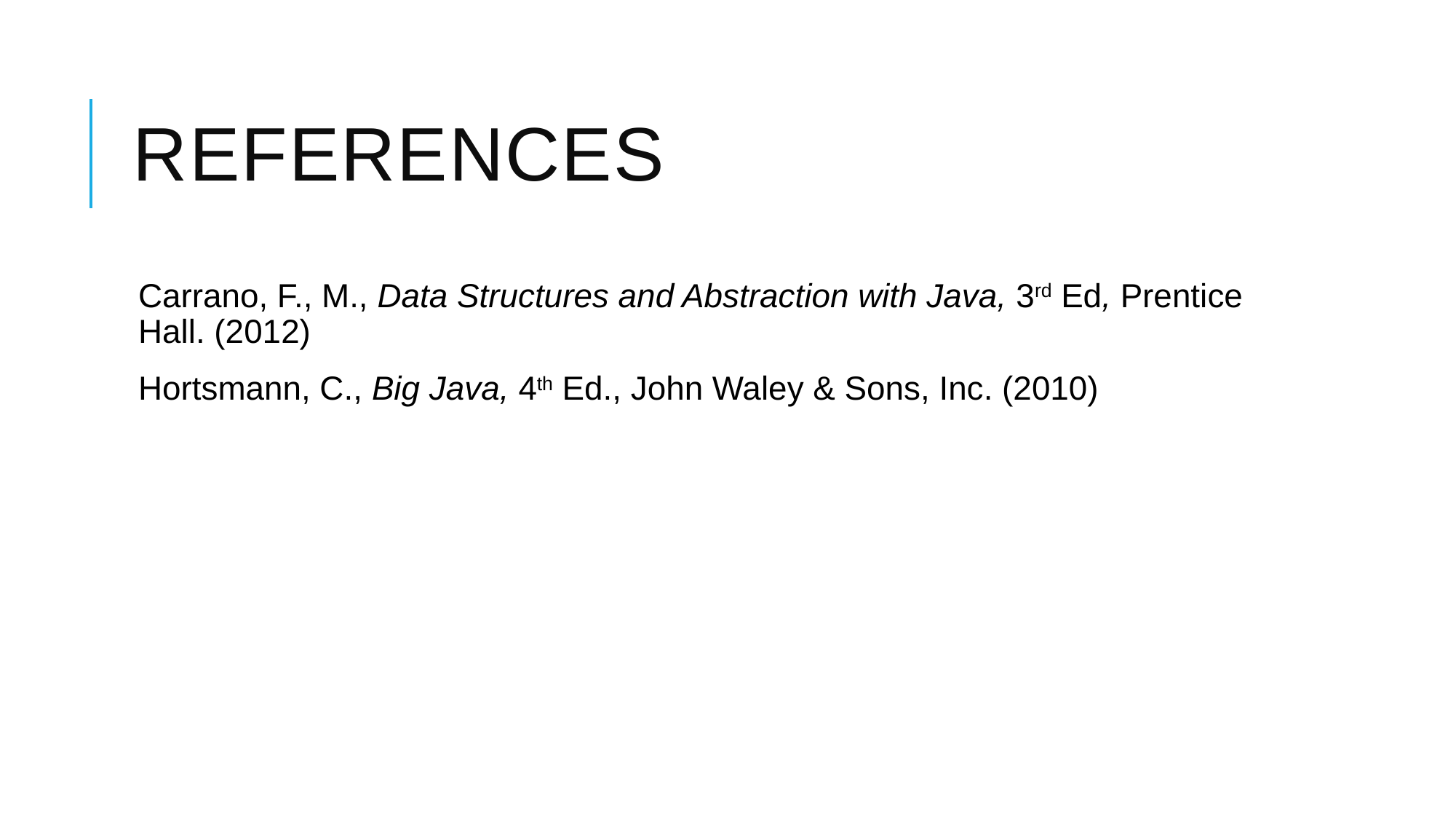

# References
Carrano, F., M., Data Structures and Abstraction with Java, 3rd Ed, Prentice Hall. (2012)
Hortsmann, C., Big Java, 4th Ed., John Waley & Sons, Inc. (2010)